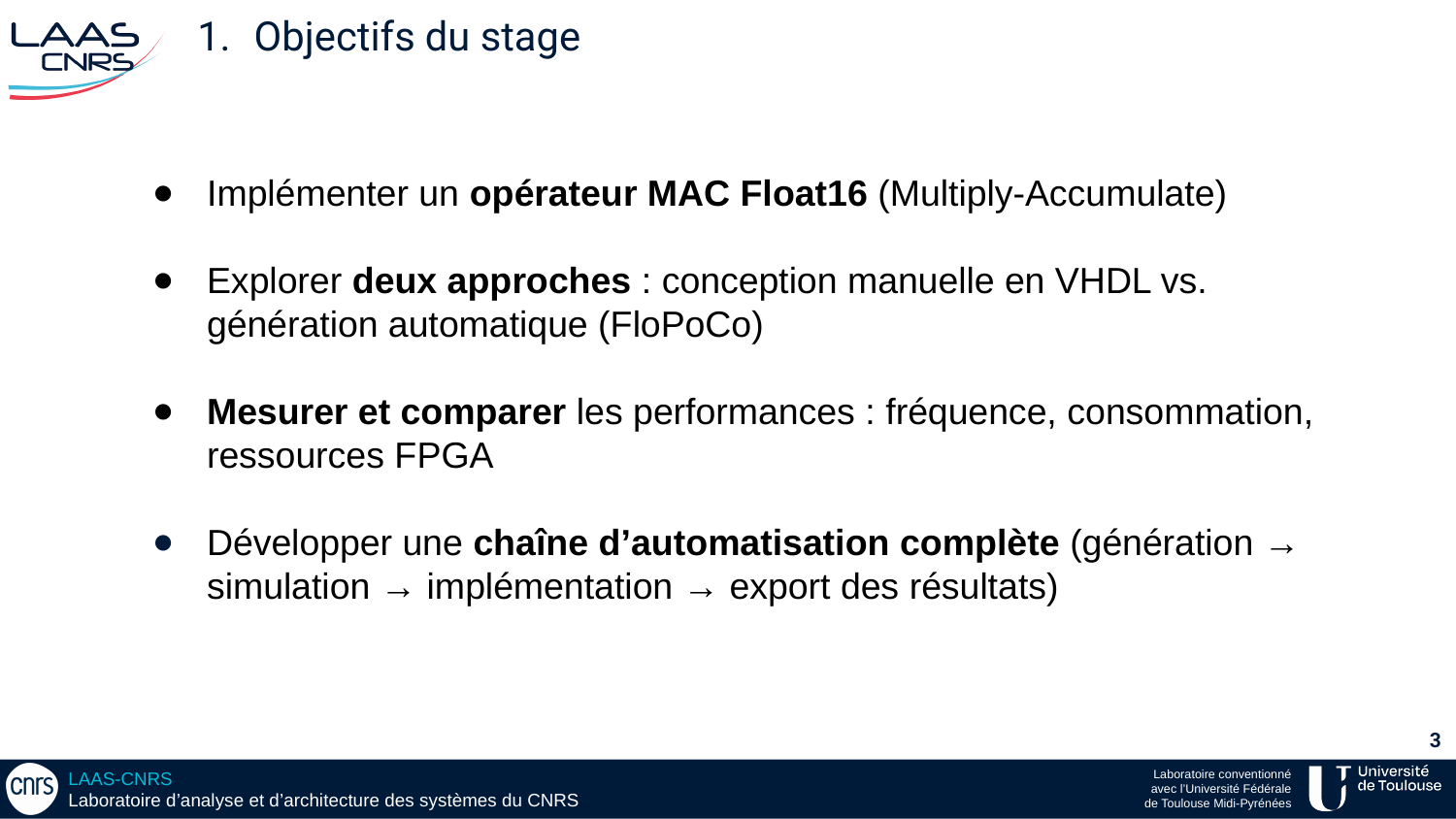

# Objectifs du stage

Implémenter un opérateur MAC Float16 (Multiply-Accumulate)

Explorer deux approches : conception manuelle en VHDL vs. génération automatique (FloPoCo)

Mesurer et comparer les performances : fréquence, consommation, ressources FPGA

Développer une chaîne d’automatisation complète (génération → simulation → implémentation → export des résultats)

3